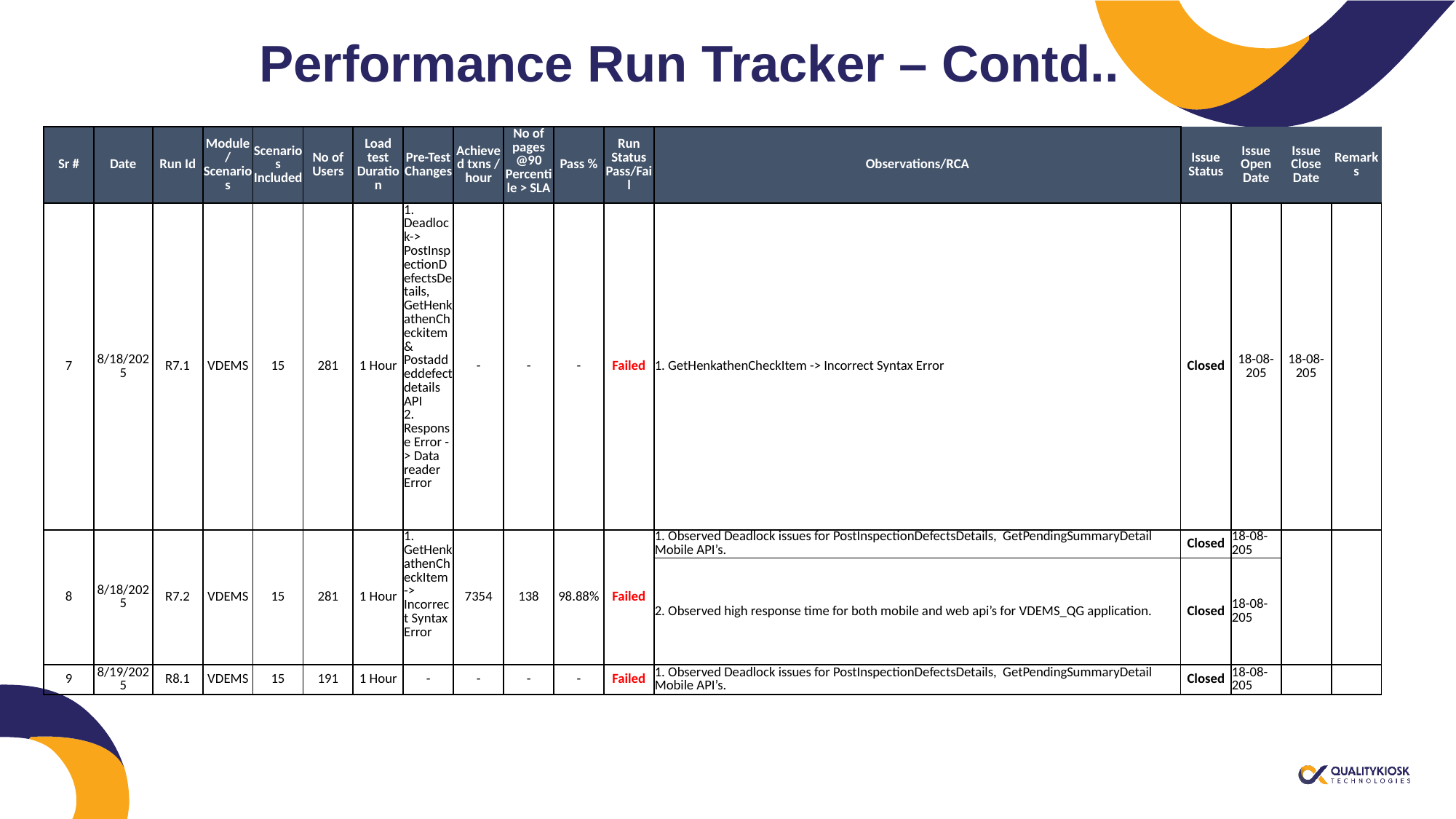

# Performance Run Tracker – Contd..
| Sr # | Date | Run Id | Module/ Scenarios | Scenarios Included | No of Users | Load test Duration | Pre-Test Changes | Achieved txns / hour | No of pages @90 Percentile > SLA | Pass % | Run Status Pass/Fail | Observations/RCA | Issue Status | Issue Open Date | Issue Close Date | Remarks |
| --- | --- | --- | --- | --- | --- | --- | --- | --- | --- | --- | --- | --- | --- | --- | --- | --- |
| 7 | 8/18/2025 | R7.1 | VDEMS | 15 | 281 | 1 Hour | 1. Deadlock-> PostInspectionDefectsDetails, GetHenkathenCheckitem & Postaddeddefectdetails API 2. Response Error -> Data reader Error | - | - | - | Failed | 1. GetHenkathenCheckItem -> Incorrect Syntax Error | Closed | 18-08-205 | 18-08-205 |  |
| 8 | 8/18/2025 | R7.2 | VDEMS | 15 | 281 | 1 Hour | 1. GetHenkathenCheckItem -> Incorrect Syntax Error | 7354 | 138 | 98.88% | Failed | 1. Observed Deadlock issues for PostInspectionDefectsDetails, GetPendingSummaryDetail Mobile API’s. | Closed | 18-08-205 |  |  |
|  |  |  |  |  |  |  |  |  |  |  |  | 2. Observed high response time for both mobile and web api’s for VDEMS\_QG application. | Closed | 18-08-205 |  |  |
| 9 | 8/19/2025 | R8.1 | VDEMS | 15 | 191 | 1 Hour | - | - | - | - | Failed | 1. Observed Deadlock issues for PostInspectionDefectsDetails, GetPendingSummaryDetail Mobile API’s. | Closed | 18-08-205 |  |  |